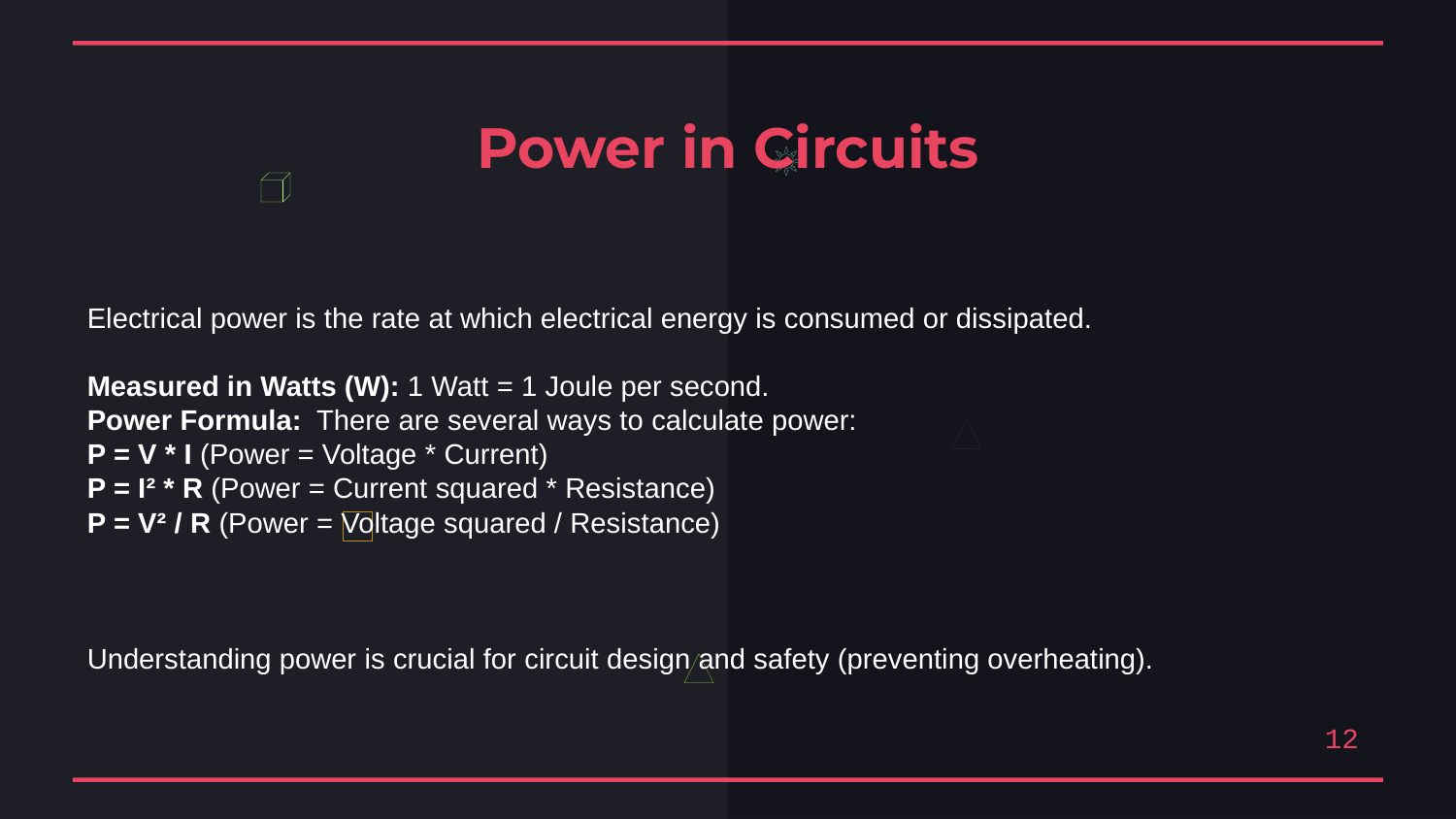

Power in Circuits

Electrical power is the rate at which electrical energy is consumed or dissipated.

Measured in Watts (W): 1 Watt = 1 Joule per second.
Power Formula:  There are several ways to calculate power:
P = V * I (Power = Voltage * Current)
P = I² * R (Power = Current squared * Resistance)
P = V² / R (Power = Voltage squared / Resistance)

Understanding power is crucial for circuit design and safety (preventing overheating).

12